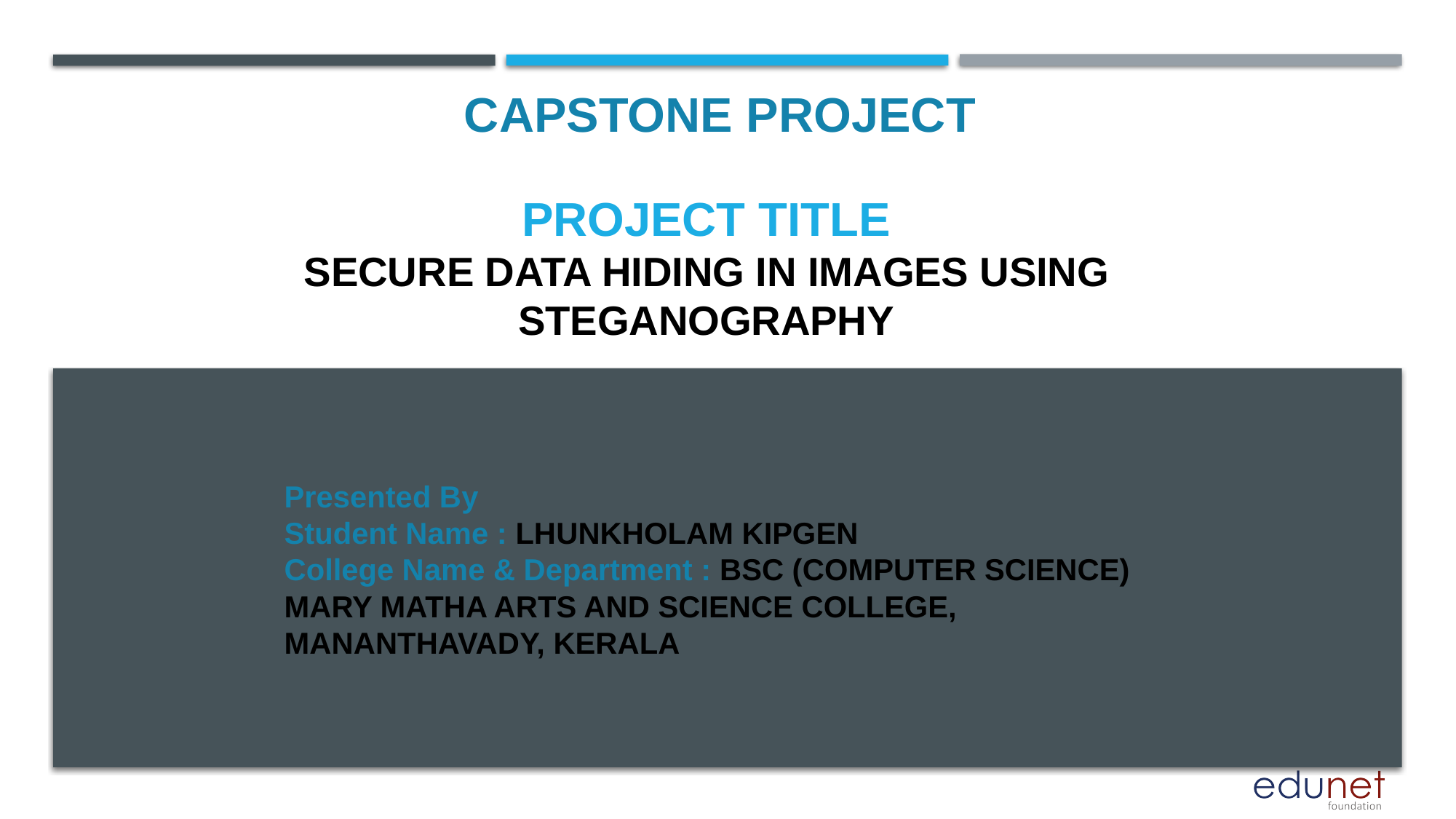

CAPSTONE PROJECT
# PROJECT TITLE SECURE DATA HIDING IN IMAGES USING STEGANOGRAPHY
Presented By
Student Name : LHUNKHOLAM KIPGEN
College Name & Department : BSC (COMPUTER SCIENCE)
MARY MATHA ARTS AND SCIENCE COLLEGE, MANANTHAVADY, KERALA